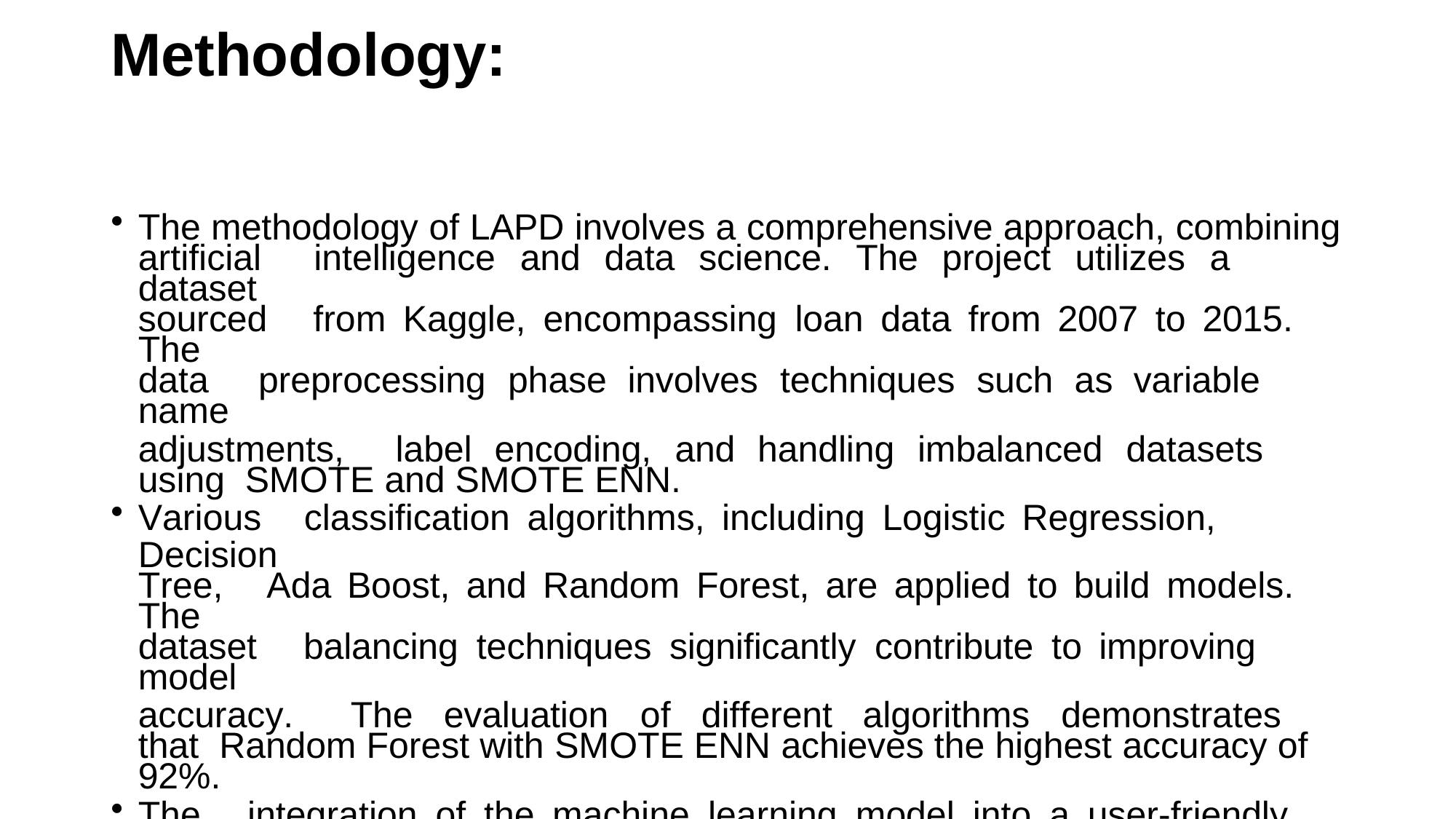

# Methodology:
The methodology of LAPD involves a comprehensive approach, combining
artificial	intelligence	and	data	science.	The	project	utilizes	a	dataset
sourced	from	Kaggle,	encompassing	loan	data	from	2007	to	2015.	The
data	preprocessing	phase	involves	techniques	such	as	variable	name
adjustments,	label	encoding,	and	handling	imbalanced	datasets	using  SMOTE and SMOTE ENN.
Various	classification	algorithms,	including	Logistic	Regression,	Decision
Tree,	Ada	Boost,	and	Random	Forest,	are	applied	to	build	models.	The
dataset	balancing	techniques	significantly	contribute	to	improving	model
accuracy.	The	evaluation	of	different	algorithms	demonstrates	that  Random Forest with SMOTE ENN achieves the highest accuracy of 92%.
The	integration	of	the	machine	learning	model	into	a	user-friendly	web
application	is	facilitated	by	the	Flask	framework.	This	allows	end-users,
especially banking professionals, to easily access and utilize the predictive
capabilities	of	LAPD.	The	website	includes	features	such	as	login,  registration, and a prediction calculator for clients.